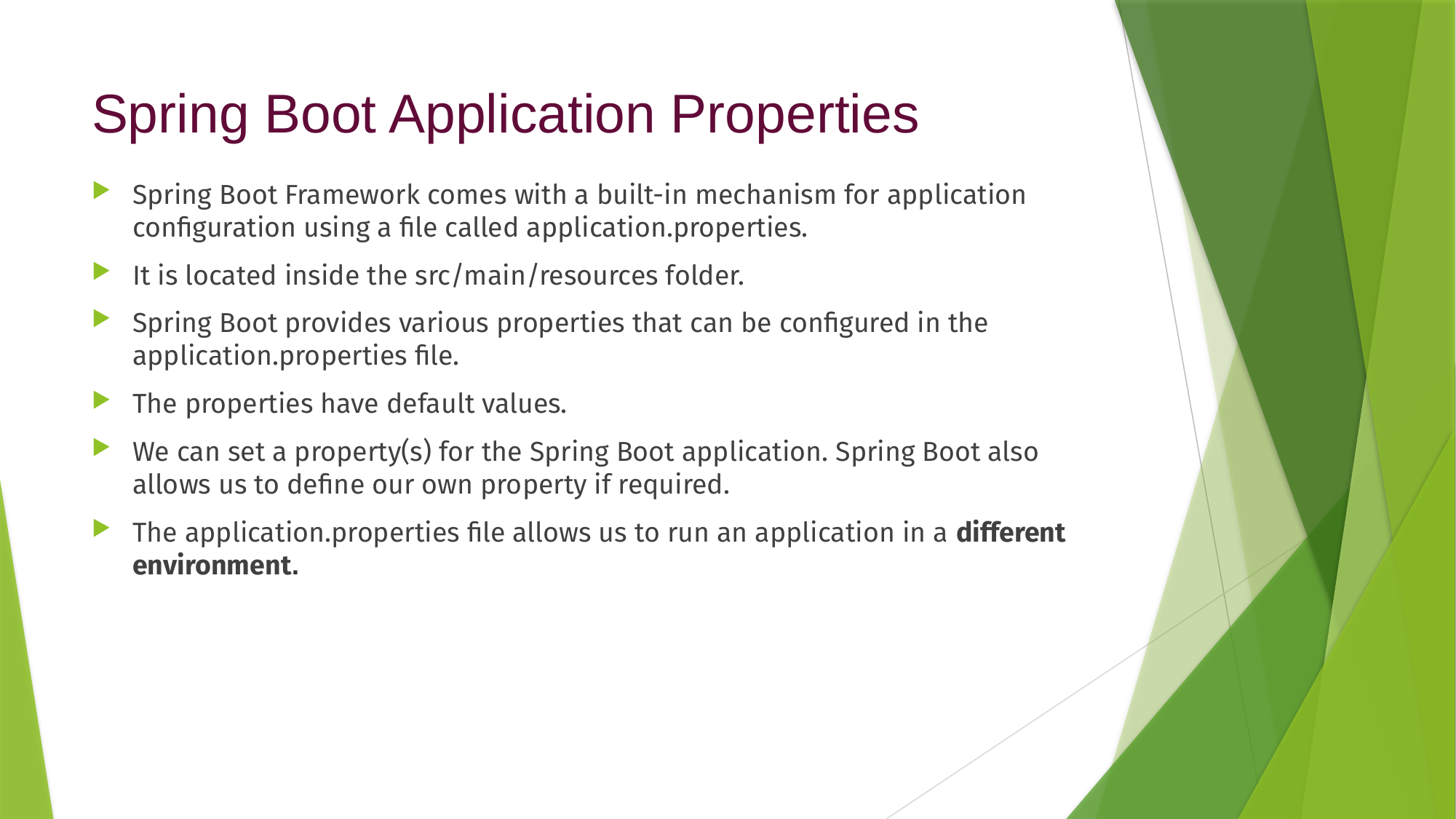

# Spring Boot Application Properties
Spring Boot Framework comes with a built-in mechanism for application configuration using a file called application.properties.
It is located inside the src/main/resources folder.
Spring Boot provides various properties that can be configured in the application.properties file.
The properties have default values.
We can set a property(s) for the Spring Boot application. Spring Boot also allows us to define our own property if required.
The application.properties file allows us to run an application in a different environment.